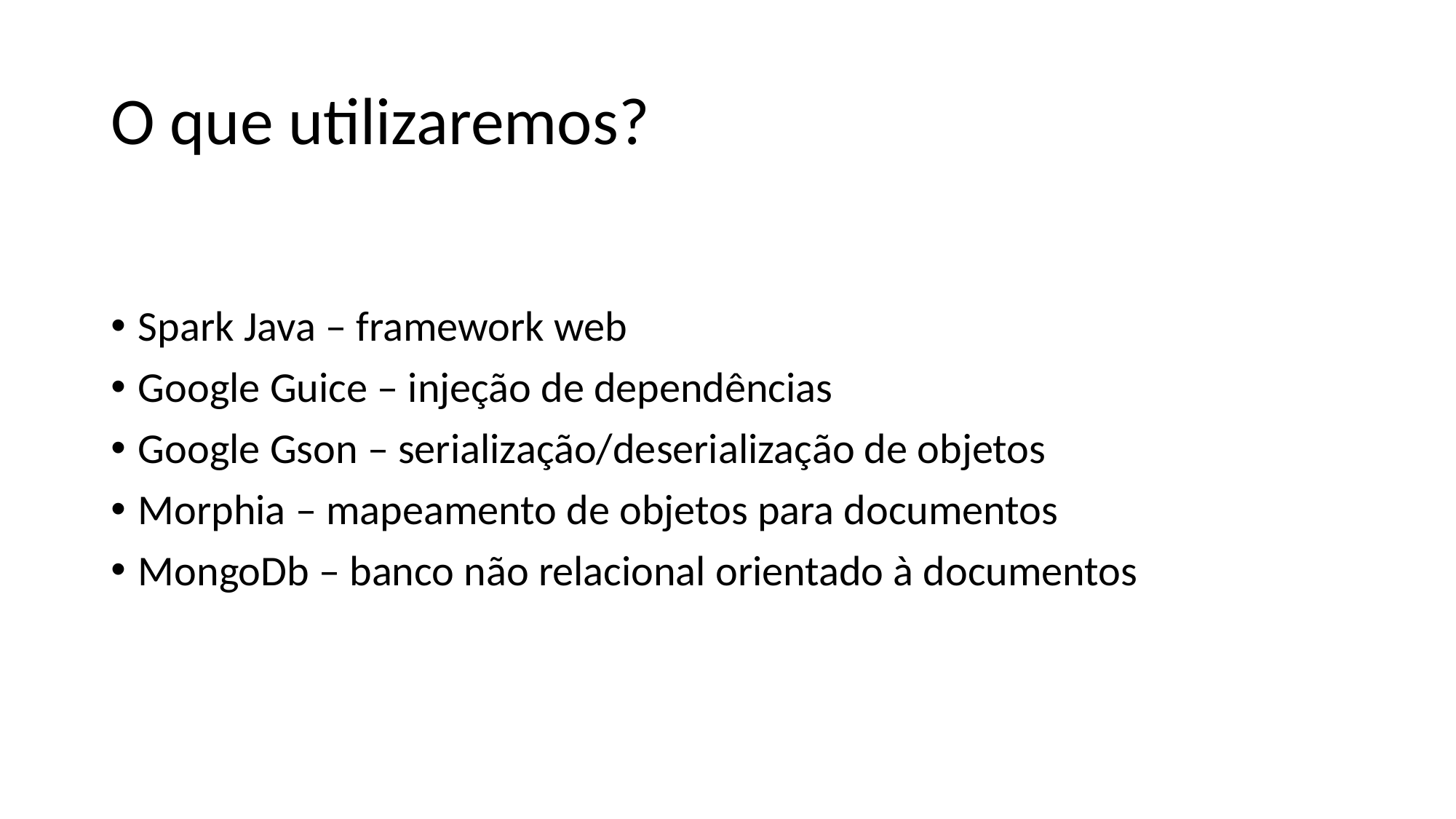

# O que utilizaremos?
Spark Java – framework web
Google Guice – injeção de dependências
Google Gson – serialização/deserialização de objetos
Morphia – mapeamento de objetos para documentos
MongoDb – banco não relacional orientado à documentos